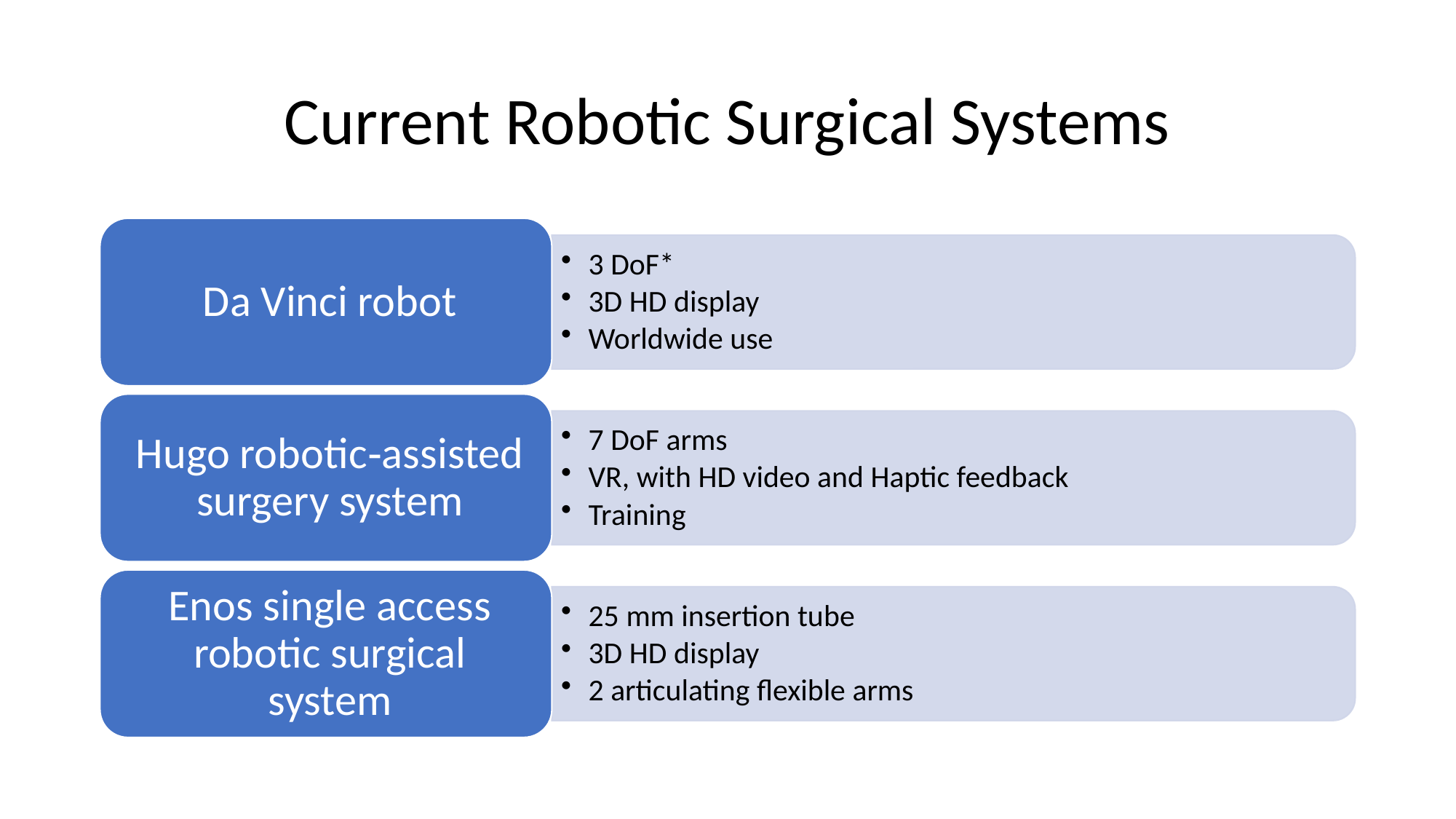

# Current Robotic Surgical Systems
3 DoF*
3D HD display
Worldwide use
Da Vinci robot
7 DoF arms
VR, with HD video and Haptic feedback
Training
Hugo robotic‐assisted surgery system
25 mm insertion tube
3D HD display
2 articulating flexible arms
Enos single access robotic surgical system